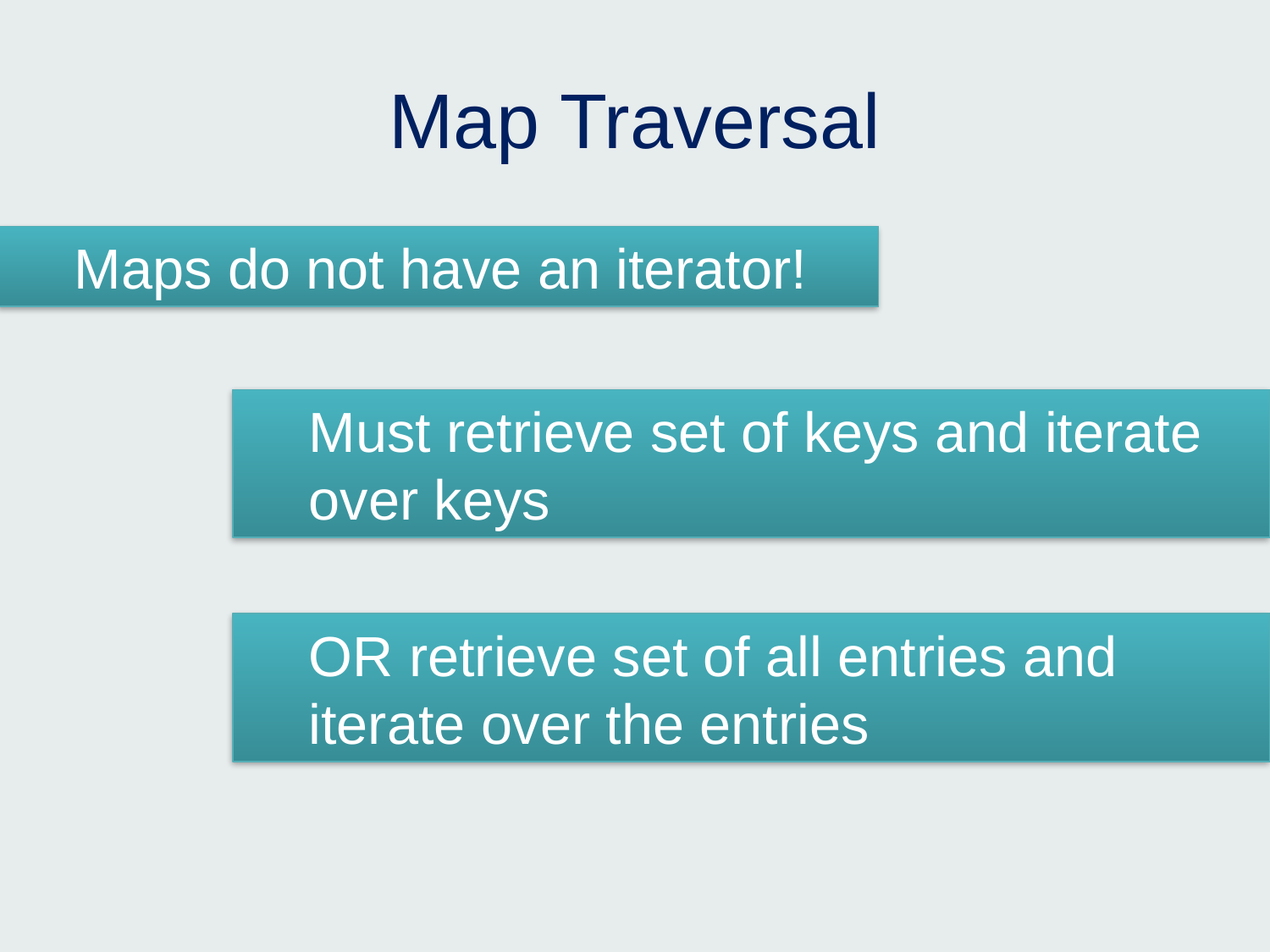

# Map Traversal
Maps do not have an iterator!
Must retrieve set of keys and iterate over keys
OR retrieve set of all entries and iterate over the entries